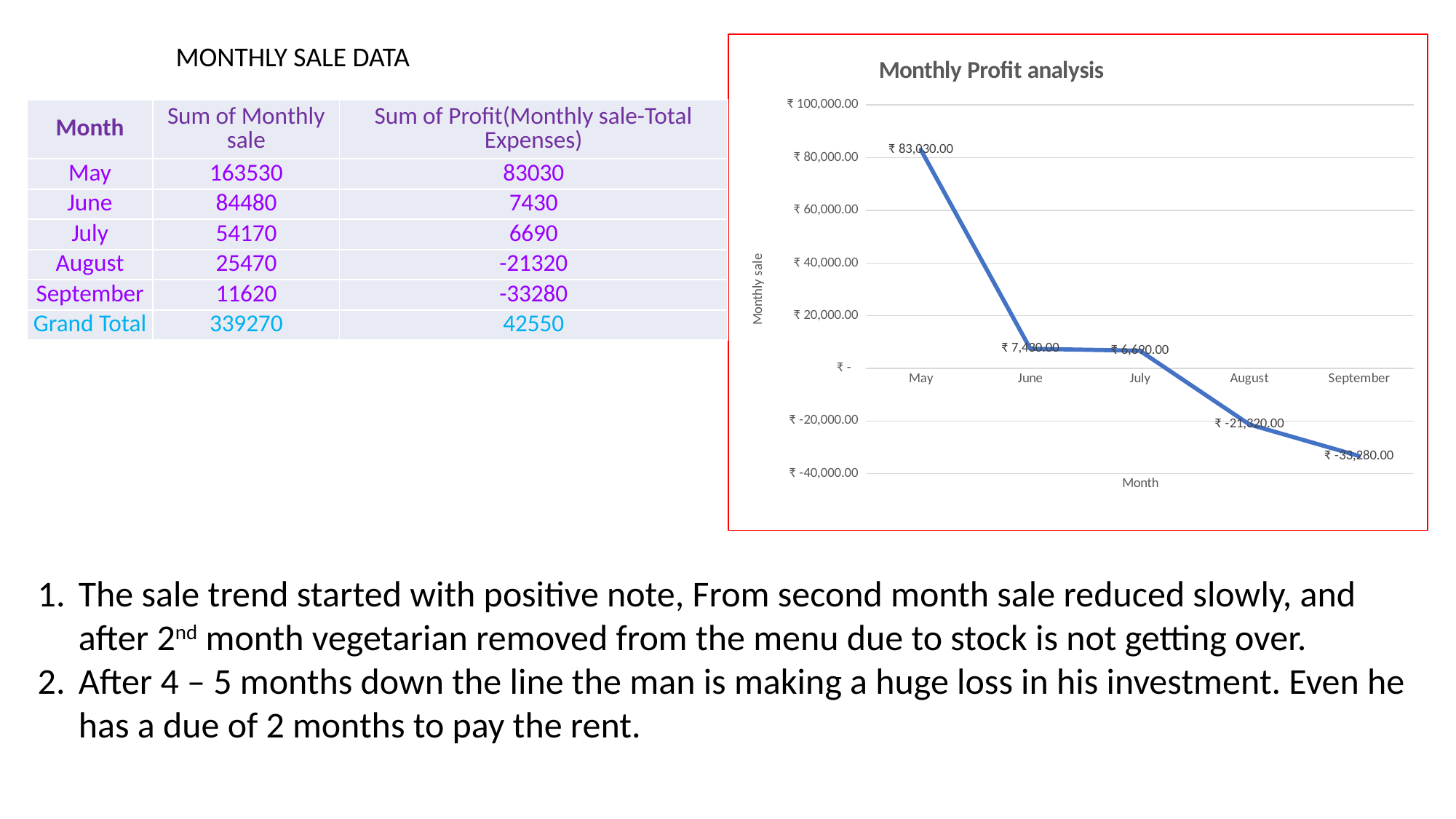

### Chart: Monthly Profit analysis

| Category | Profit(Monthly sale-Total Expenses) |
|---|---|
| May | 83030.0 |
| June | 7430.0 |
| July | 6690.0 |
| August | -21320.0 |
| September | -33280.0 |
MONTHLY SALE DATA
| Month | Sum of Monthly sale | Sum of Profit(Monthly sale-Total Expenses) |
| --- | --- | --- |
| May | 163530 | 83030 |
| June | 84480 | 7430 |
| July | 54170 | 6690 |
| August | 25470 | -21320 |
| September | 11620 | -33280 |
| Grand Total | 339270 | 42550 |
The sale trend started with positive note, From second month sale reduced slowly, and after 2nd month vegetarian removed from the menu due to stock is not getting over.
After 4 – 5 months down the line the man is making a huge loss in his investment. Even he has a due of 2 months to pay the rent.